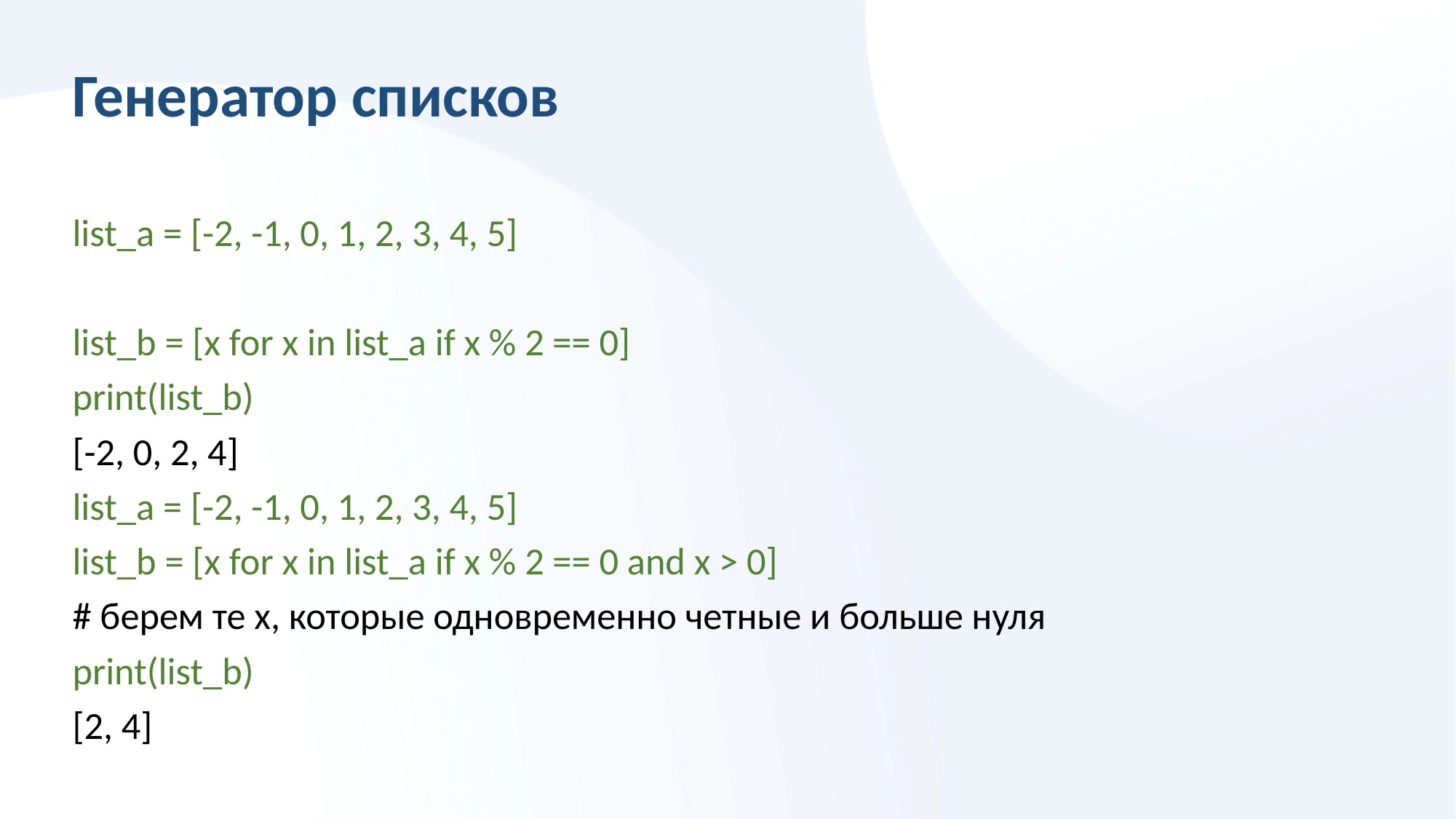

# Генератор списков
list_a = [-2, -1, 0, 1, 2, 3, 4, 5]

list_b = [x for x in list_a if x % 2 == 0]
print(list_b)
[-2, 0, 2, 4]
list_a = [-2, -1, 0, 1, 2, 3, 4, 5]
list_b = [x for x in list_a if x % 2 == 0 and x > 0]
# берем те x, которые одновременно четные и больше нуля
print(list_b)
[2, 4]